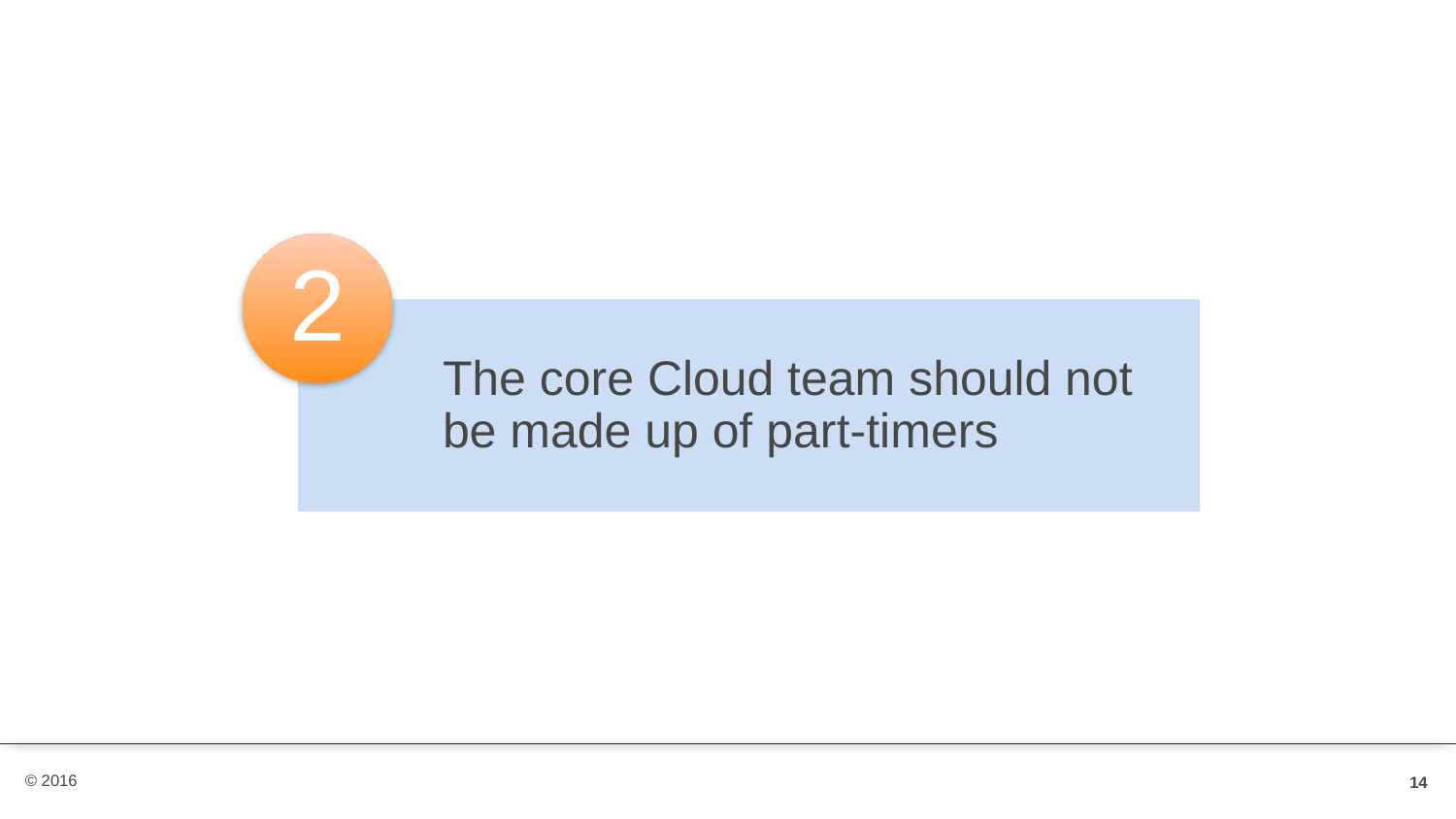

The core Cloud team should not be made up of part-timers
2